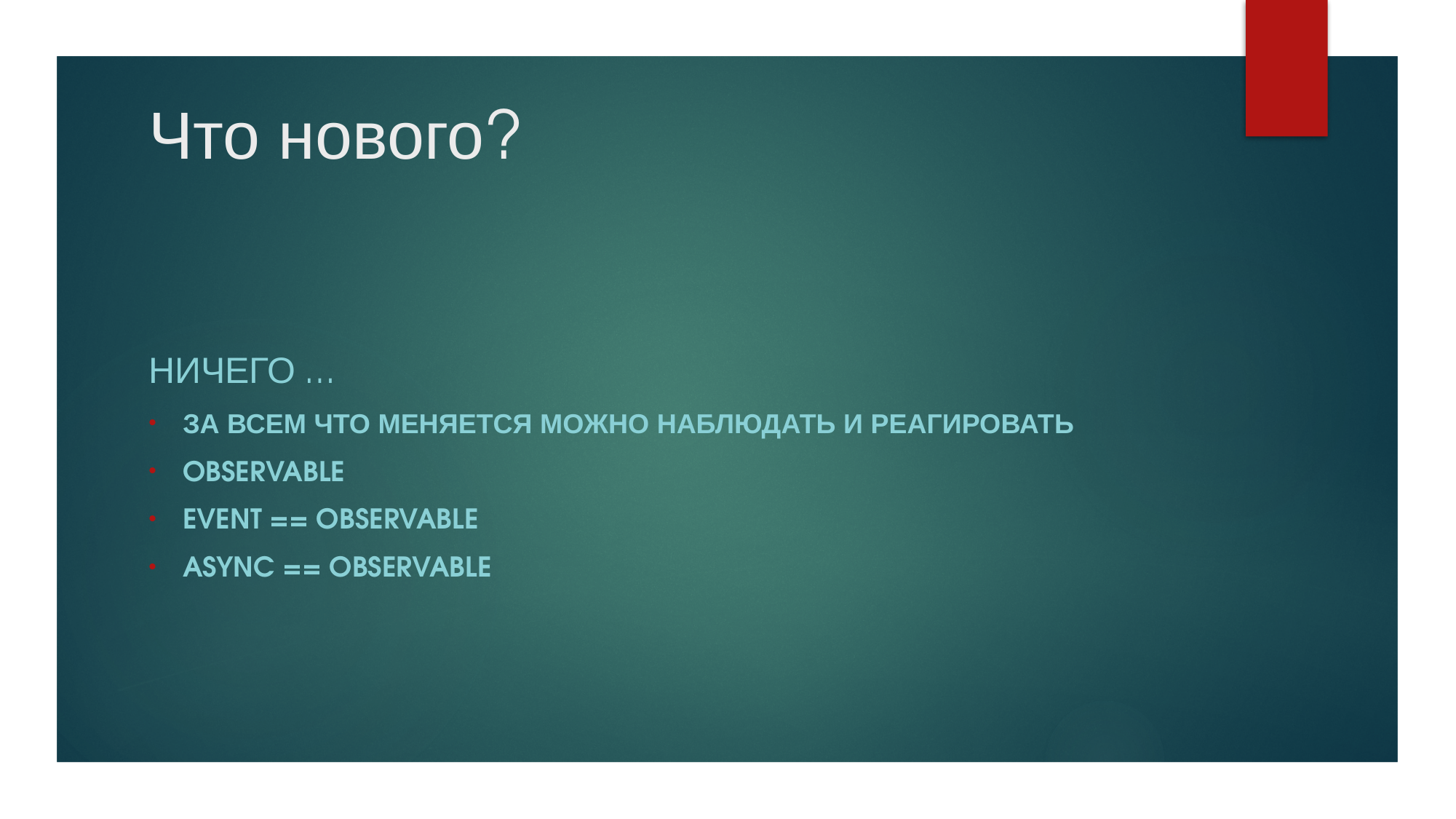

# Что нового?
Ничего …
За всем что меняется можно наблюдать и реагировать
Observable
Event == Observable
Async == Observable